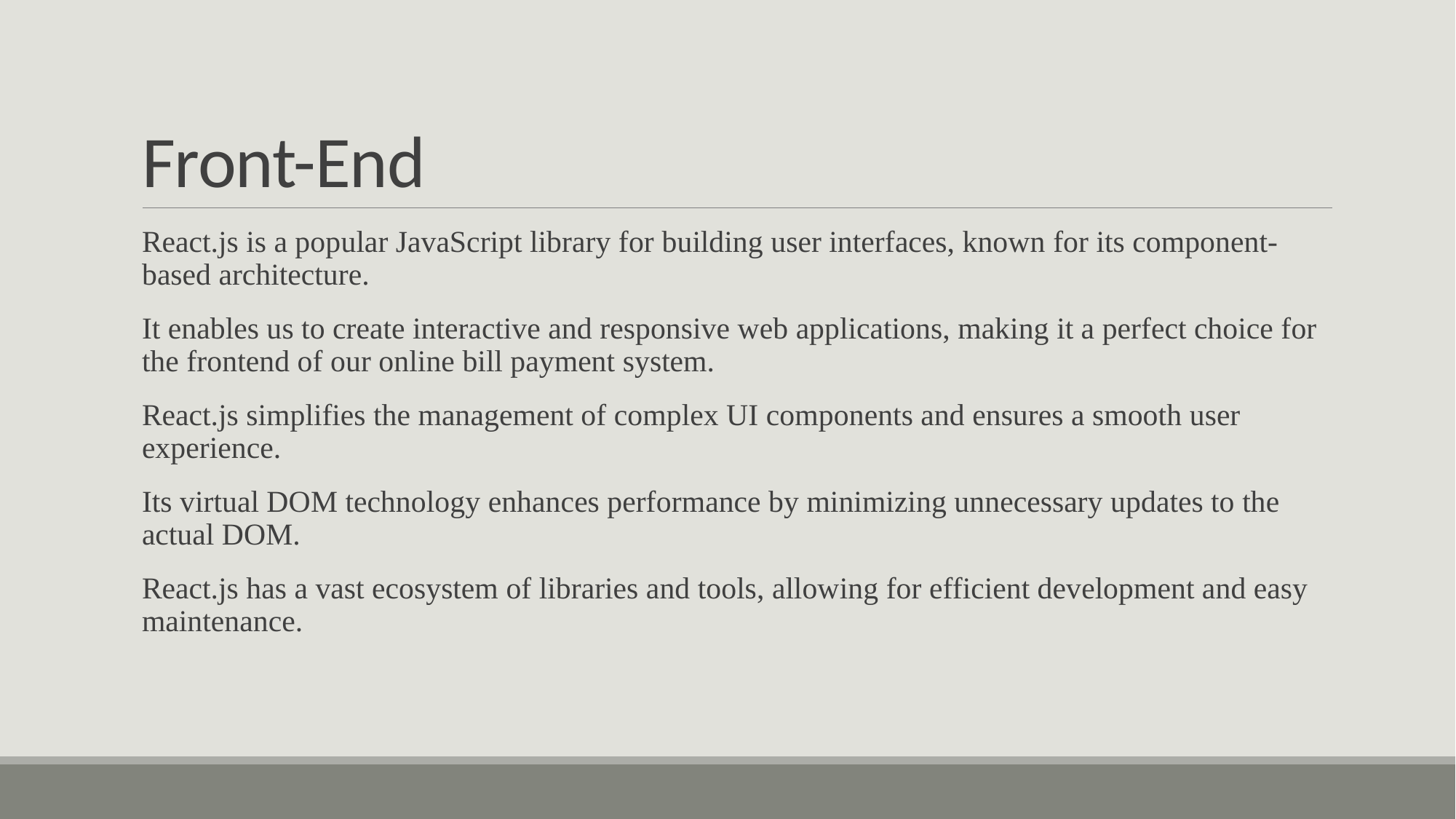

# Front-End
React.js is a popular JavaScript library for building user interfaces, known for its component-based architecture.
It enables us to create interactive and responsive web applications, making it a perfect choice for the frontend of our online bill payment system.
React.js simplifies the management of complex UI components and ensures a smooth user experience.
Its virtual DOM technology enhances performance by minimizing unnecessary updates to the actual DOM.
React.js has a vast ecosystem of libraries and tools, allowing for efficient development and easy maintenance.